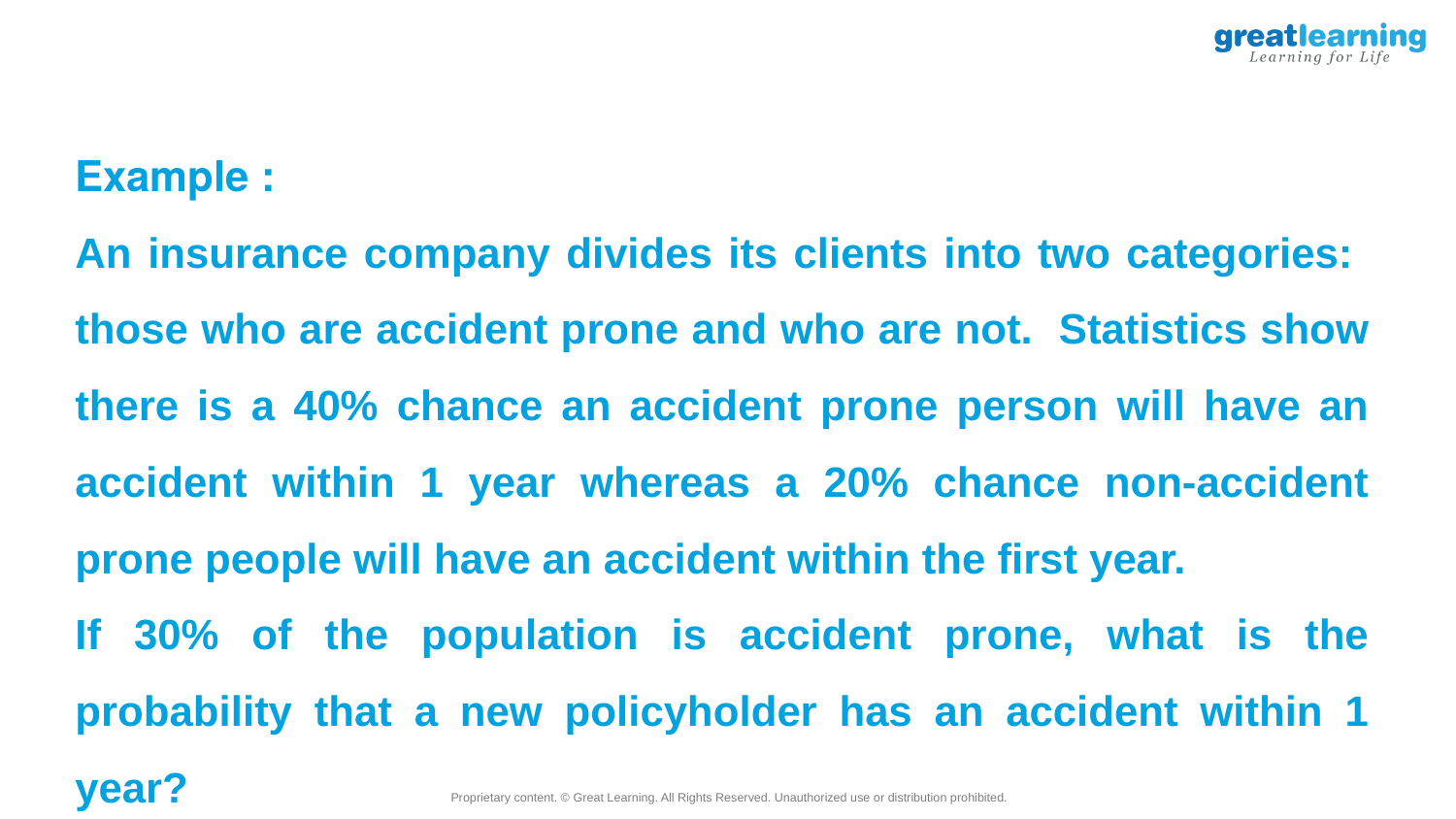

Example :
An insurance company divides its clients into two categories:  those who are accident prone and who are not.  Statistics show there is a 40% chance an accident prone person will have an accident within 1 year whereas a 20% chance non-accident prone people will have an accident within the first year.
If 30% of the population is accident prone, what is the probability that a new policyholder has an accident within 1 year?